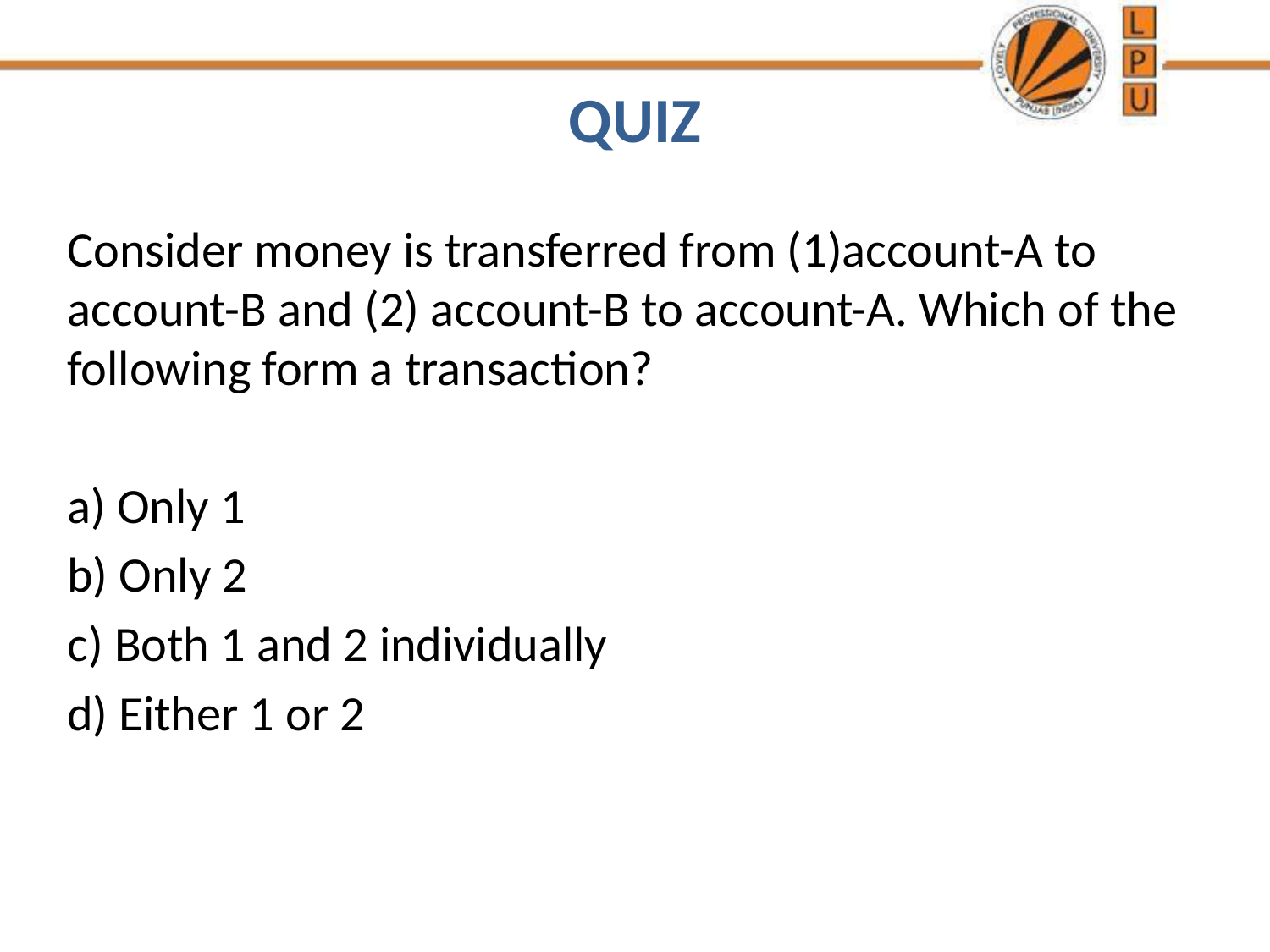

# QUIZ
Consider money is transferred from (1)account-A to account-B and (2) account-B to account-A. Which of the following form a transaction?

a) Only 1
b) Only 2
c) Both 1 and 2 individually
d) Either 1 or 2